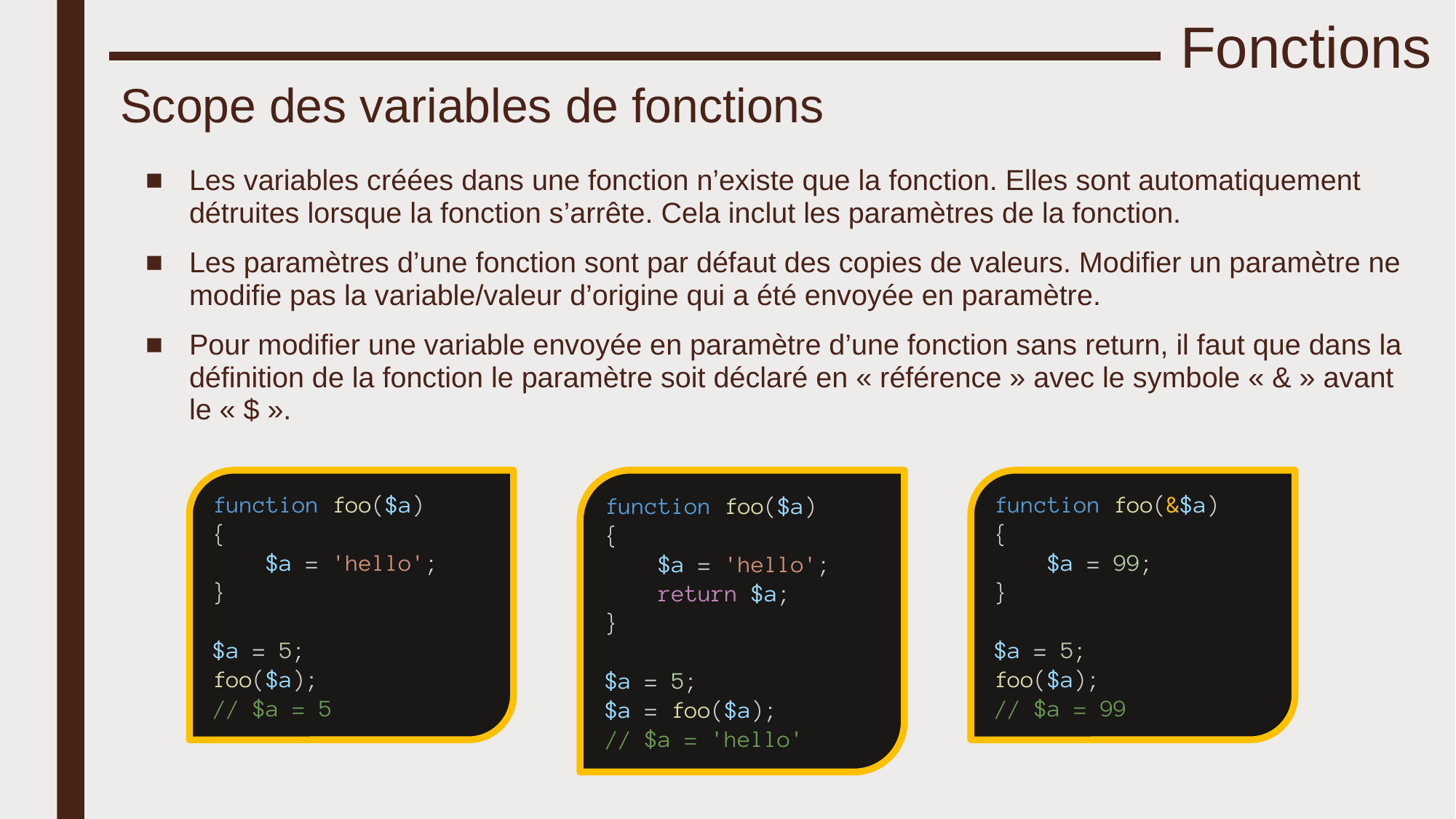

# Fonctions
Scope des variables de fonctions

Les variables créées dans une fonction n’existe que la fonction. Elles sont automatiquement détruites lorsque la fonction s’arrête. Cela inclut les paramètres de la fonction.
Les paramètres d’une fonction sont par défaut des copies de valeurs. Modifier un paramètre ne modifie pas la variable/valeur d’origine qui a été envoyée en paramètre.
Pour modifier une variable envoyée en paramètre d’une fonction sans return, il faut que dans la définition de la fonction le paramètre soit déclaré en « référence » avec le symbole « & » avant le « $ ».
function foo($a)
{
    $a = 'hello';
}
$a = 5;
foo($a);
// $a = 5
function foo($a)
{
    $a = 'hello';
    return $a;
}
$a = 5;
$a = foo($a);
// $a = 'hello'
function foo(&$a)
{
    $a = 99;
}
$a = 5;
foo($a);
// $a = 99